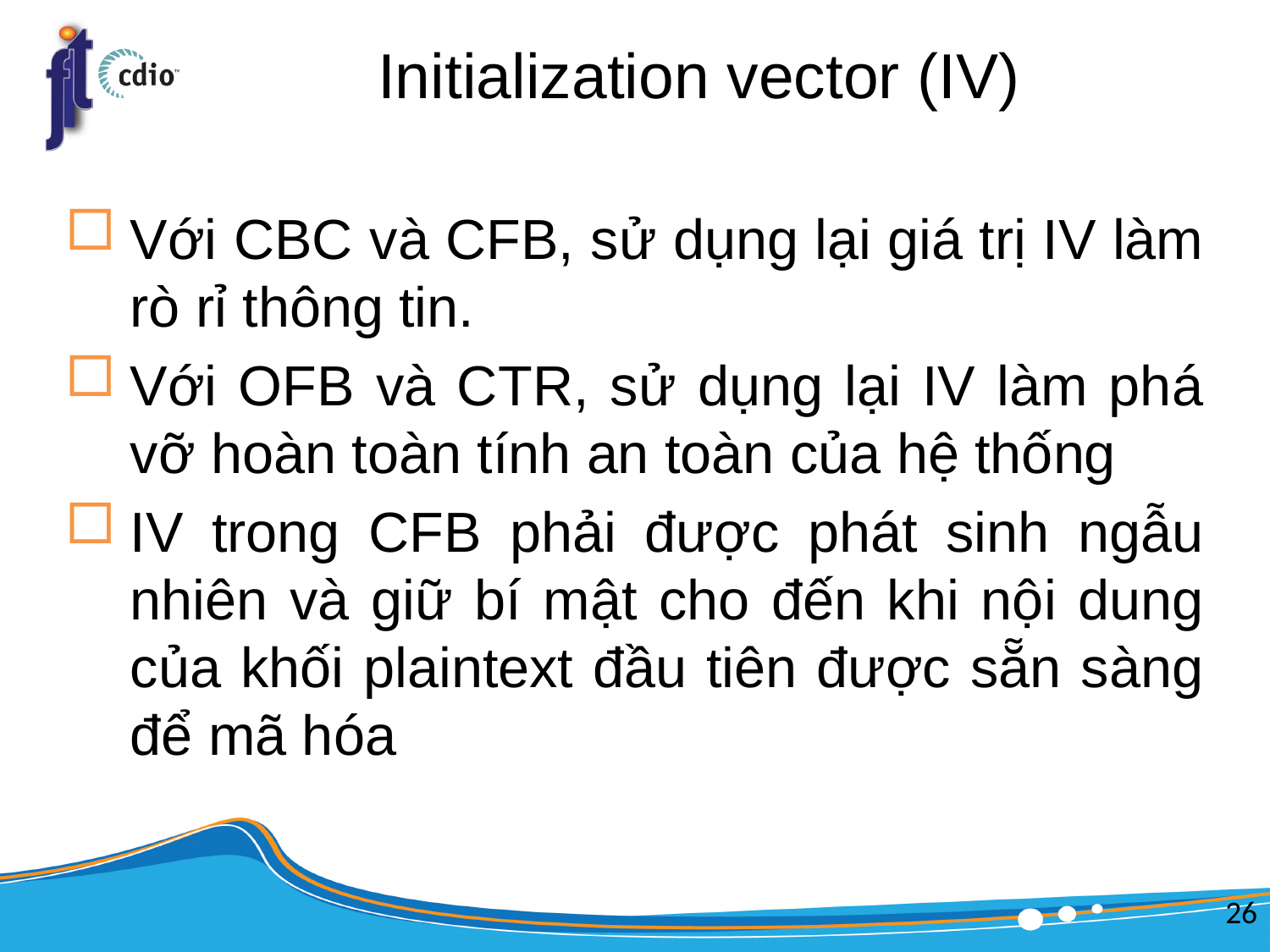

# Initialization vector (IV)
Với CBC và CFB, sử dụng lại giá trị IV làm rò rỉ thông tin.
Với OFB và CTR, sử dụng lại IV làm phá vỡ hoàn toàn tính an toàn của hệ thống
IV trong CFB phải được phát sinh ngẫu nhiên và giữ bí mật cho đến khi nội dung của khối plaintext đầu tiên được sẵn sàng để mã hóa
26